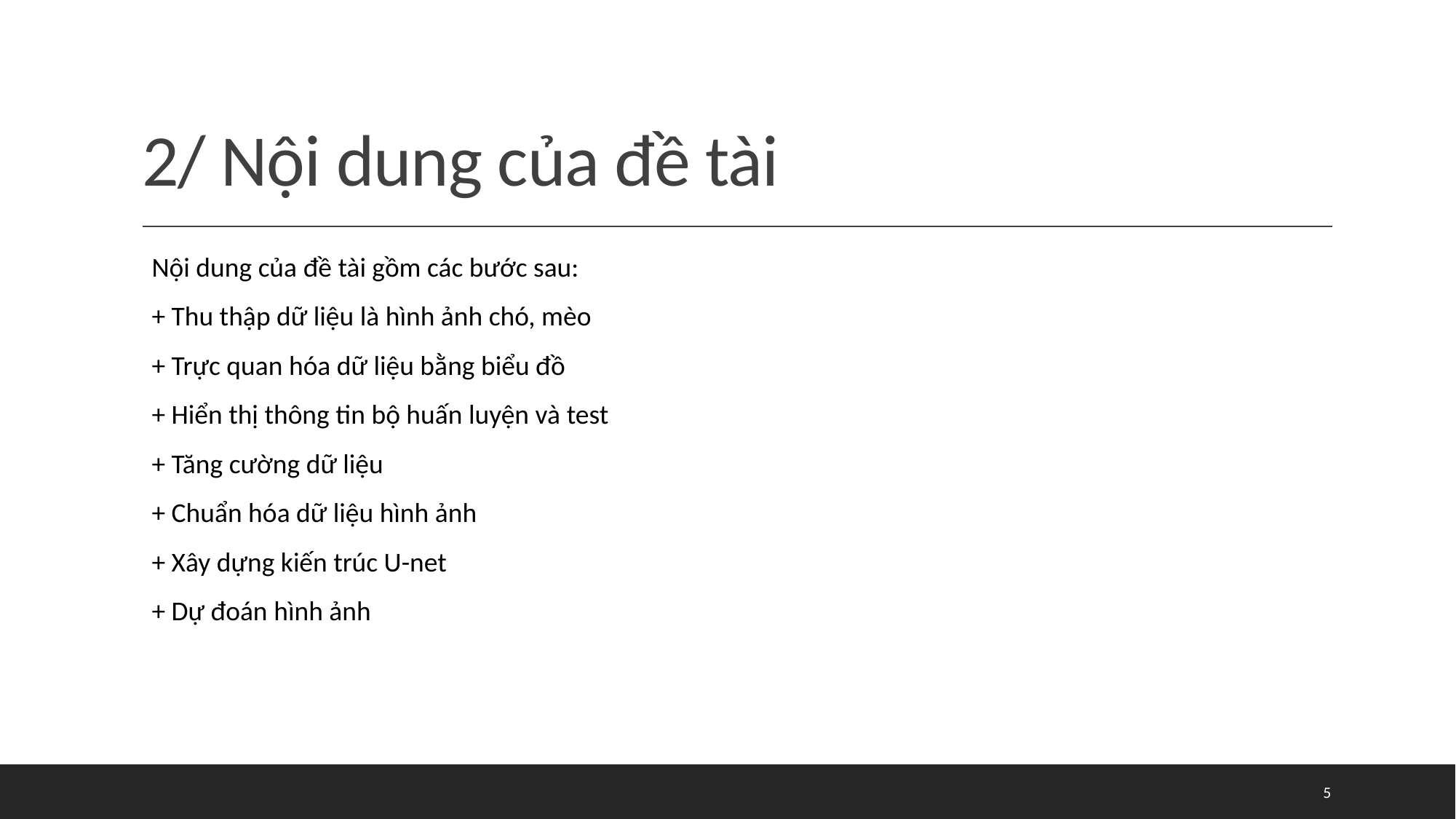

# 2/ Nội dung của đề tài
Nội dung của đề tài gồm các bước sau:
+ Thu thập dữ liệu là hình ảnh chó, mèo
+ Trực quan hóa dữ liệu bằng biểu đồ
+ Hiển thị thông tin bộ huấn luyện và test
+ Tăng cường dữ liệu
+ Chuẩn hóa dữ liệu hình ảnh
+ Xây dựng kiến trúc U-net
+ Dự đoán hình ảnh

5